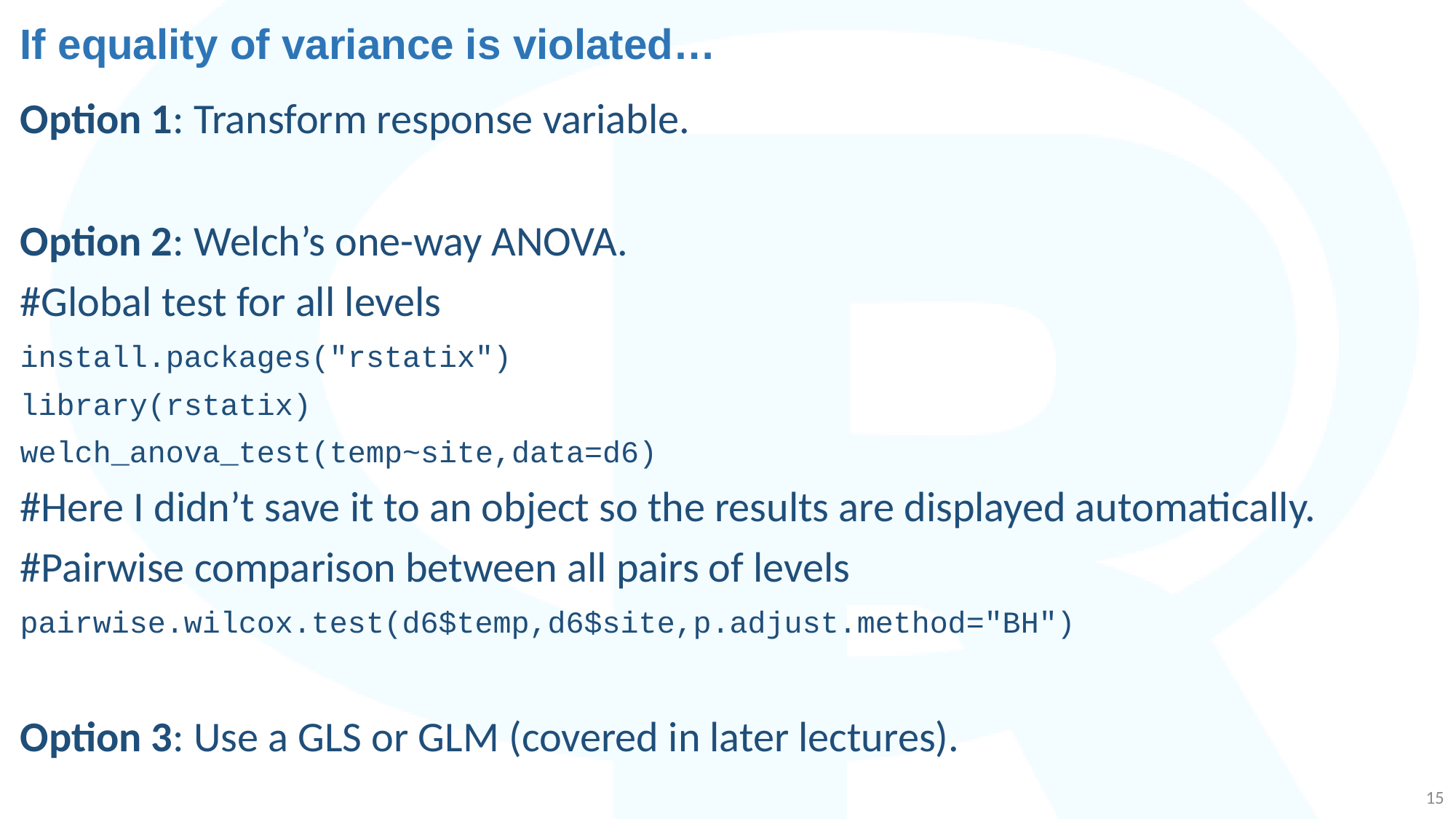

# If equality of variance is violated…
Option 1: Transform response variable.

Option 2: Welch’s one-way ANOVA.
#Global test for all levels
install.packages("rstatix")
library(rstatix)
welch_anova_test(temp~site,data=d6)
#Here I didn’t save it to an object so the results are displayed automatically.
#Pairwise comparison between all pairs of levels
pairwise.wilcox.test(d6$temp,d6$site,p.adjust.method="BH")

Option 3: Use a GLS or GLM (covered in later lectures).
15